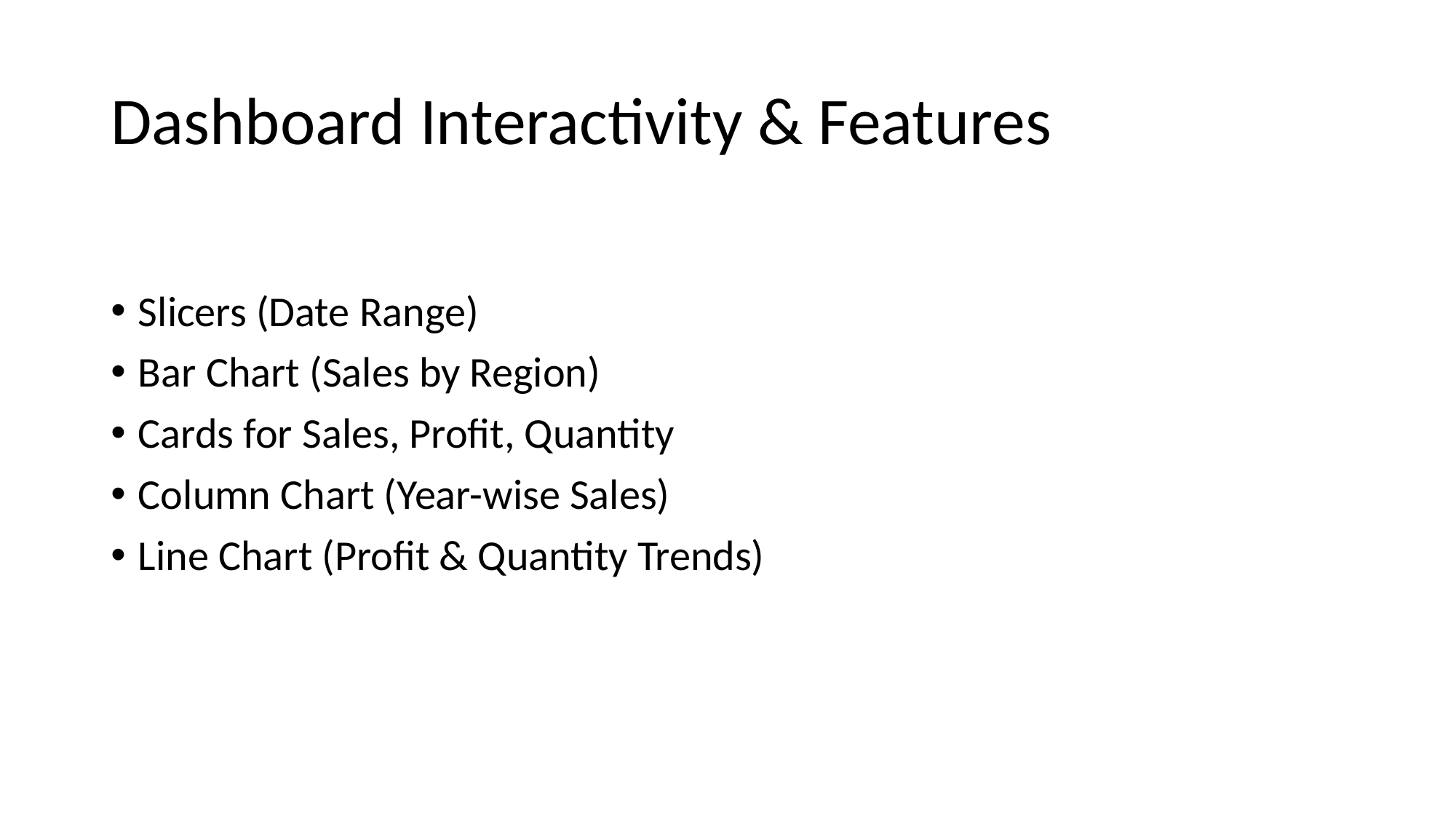

# Dashboard Interactivity & Features

Slicers (Date Range)
Bar Chart (Sales by Region)
Cards for Sales, Profit, Quantity
Column Chart (Year-wise Sales)
Line Chart (Profit & Quantity Trends)